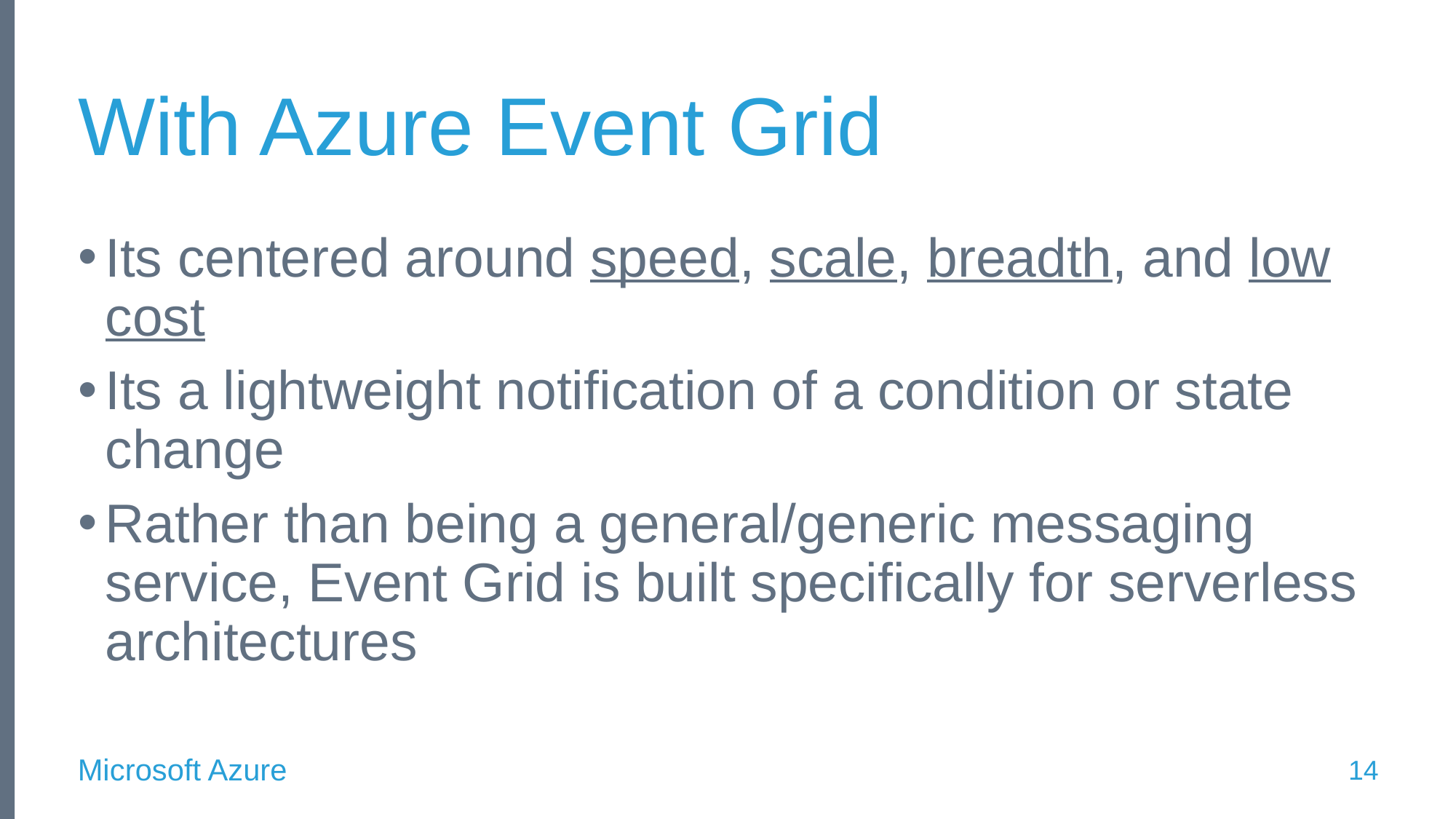

# With Azure Event Grid
Its centered around speed, scale, breadth, and low cost
Its a lightweight notification of a condition or state change
Rather than being a general/generic messaging service, Event Grid is built specifically for serverless architectures

14